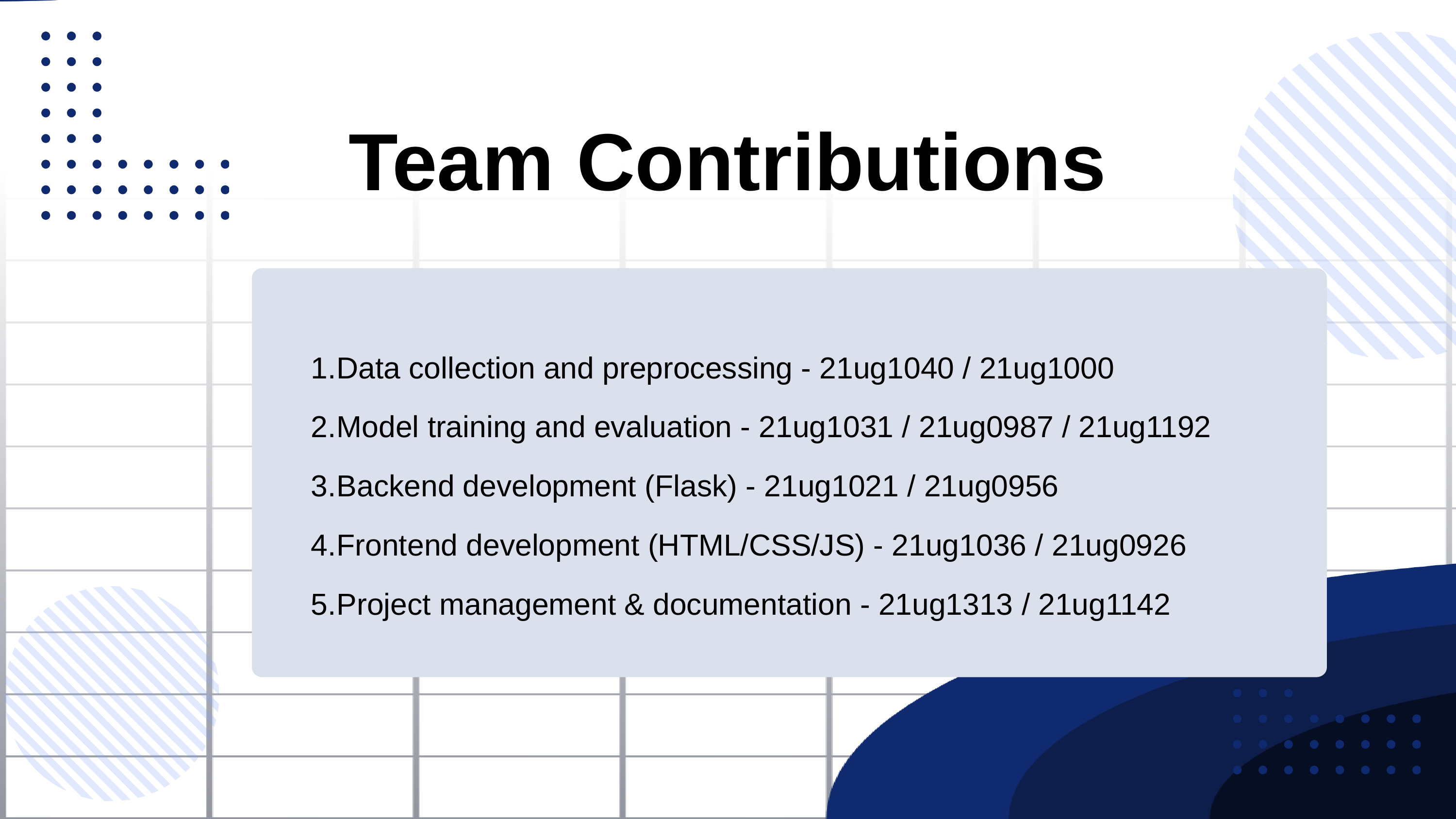

Team Contributions

Data collection and preprocessing - 21ug1040 / 21ug1000
Model training and evaluation - 21ug1031 / 21ug0987 / 21ug1192
Backend development (Flask) - 21ug1021 / 21ug0956
Frontend development (HTML/CSS/JS) - 21ug1036 / 21ug0926
Project management & documentation - 21ug1313 / 21ug1142